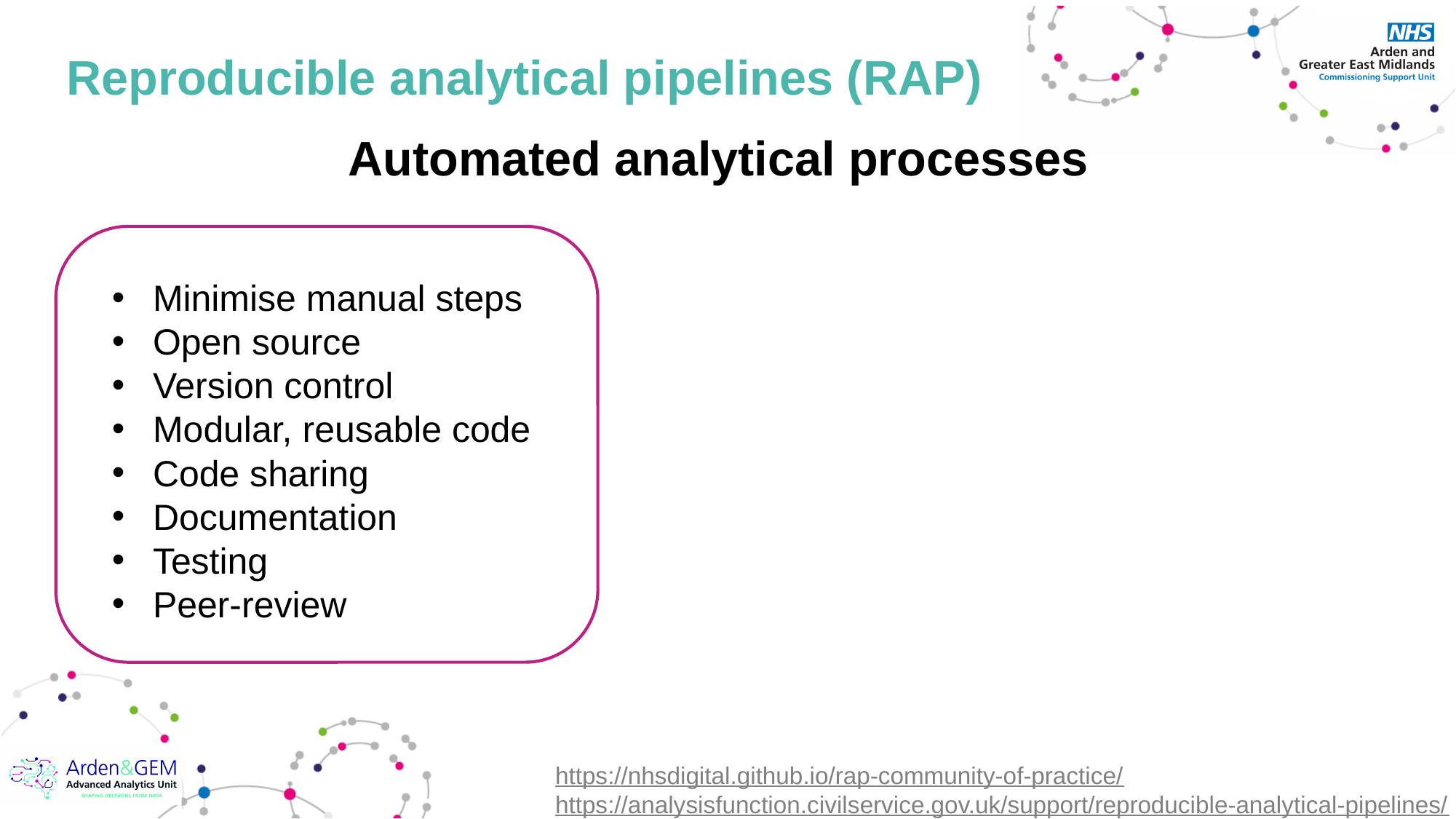

# Reproducible analytical pipelines (RAP)
Automated analytical processes

Minimise manual steps
Open source
Version control
Modular, reusable code
Code sharing
Documentation
Testing
Peer-review

https://nhsdigital.github.io/rap-community-of-practice/
https://analysisfunction.civilservice.gov.uk/support/reproducible-analytical-pipelines/